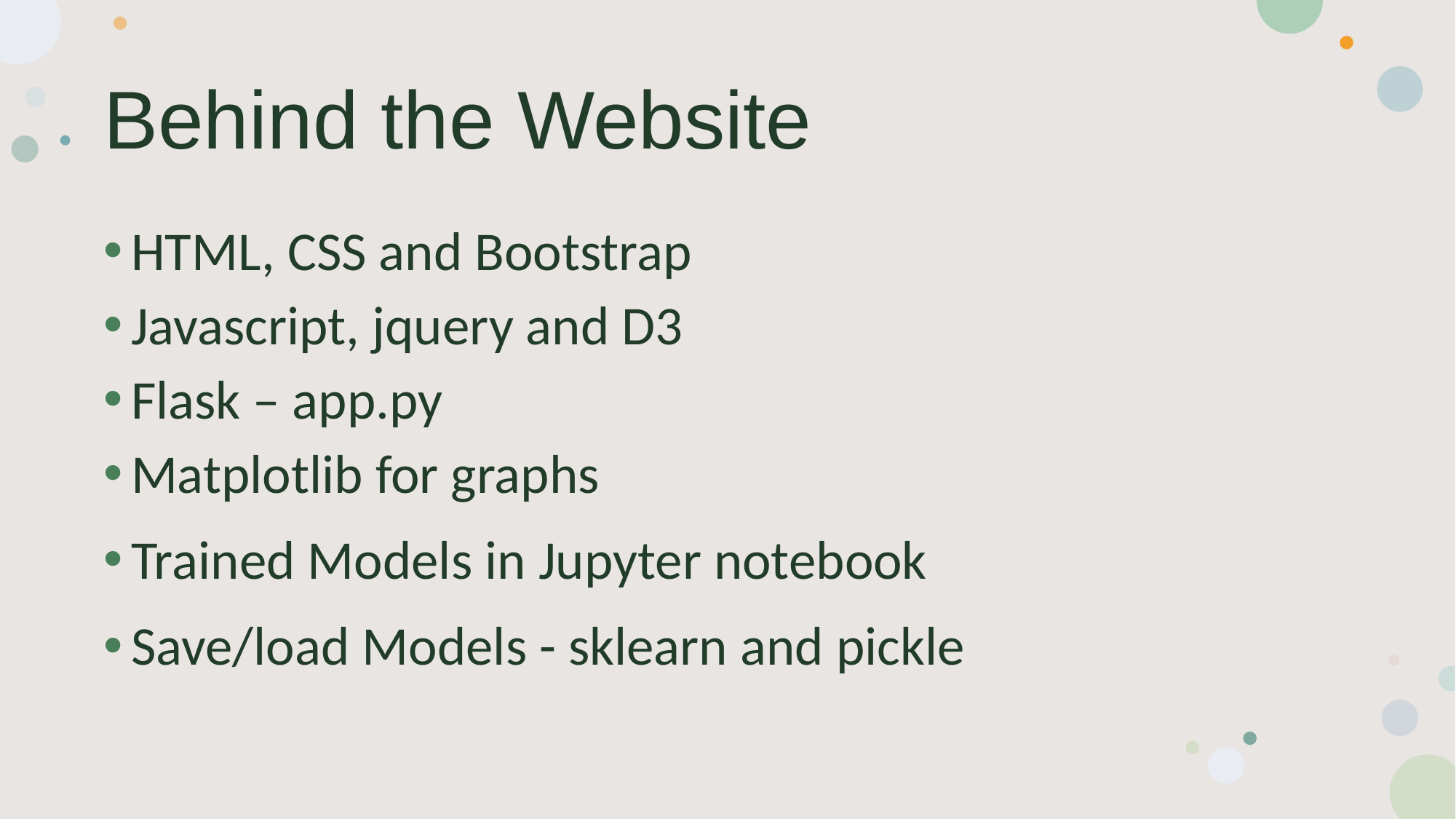

# Behind the Website
HTML, CSS and Bootstrap
Javascript, jquery and D3
Flask – app.py
Matplotlib for graphs
Trained Models in Jupyter notebook
Save/load Models - sklearn and pickle